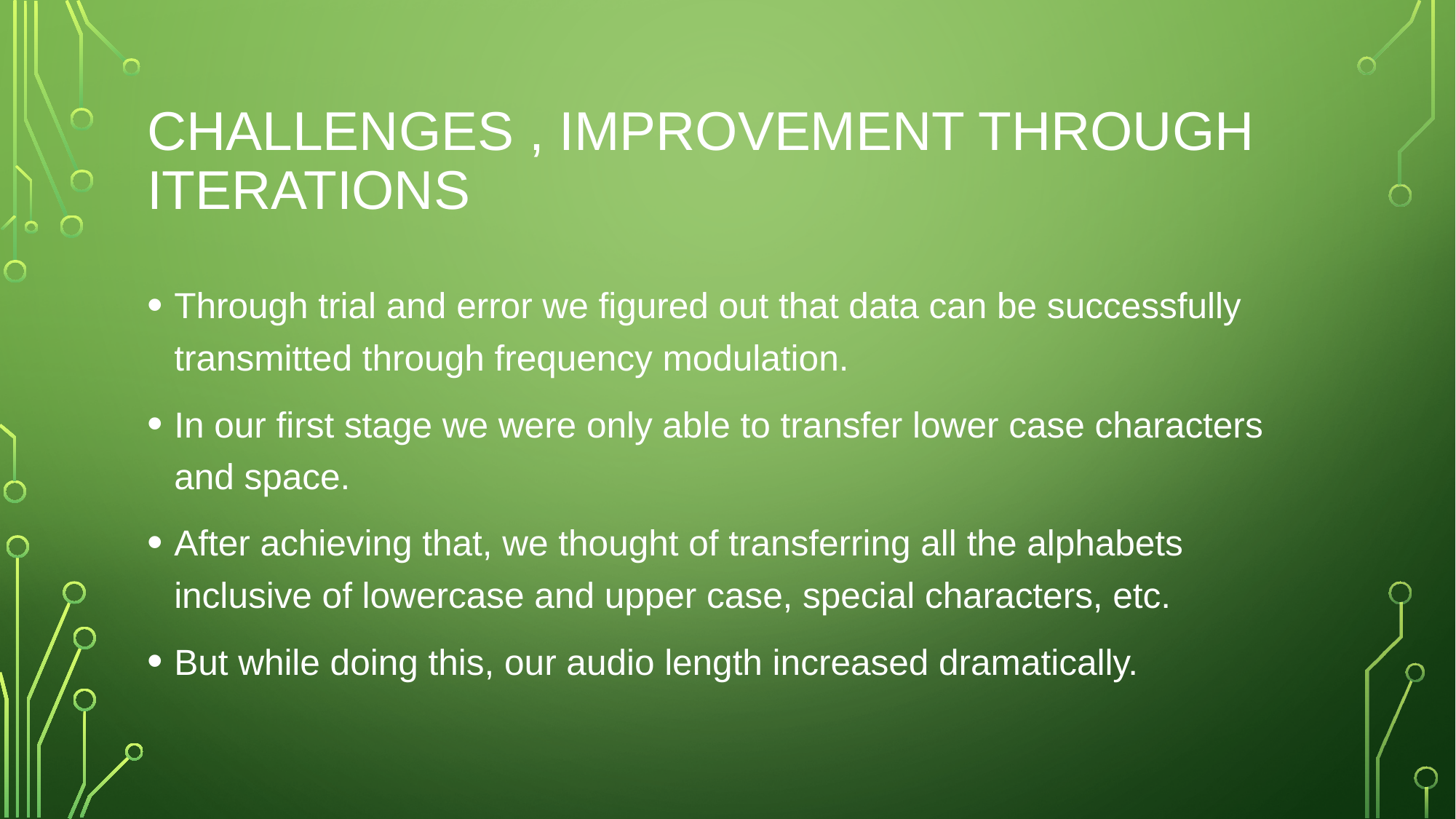

# Challenges , Improvement through Iterations
Through trial and error we figured out that data can be successfully transmitted through frequency modulation.
In our first stage we were only able to transfer lower case characters and space.
After achieving that, we thought of transferring all the alphabets inclusive of lowercase and upper case, special characters, etc.
But while doing this, our audio length increased dramatically.